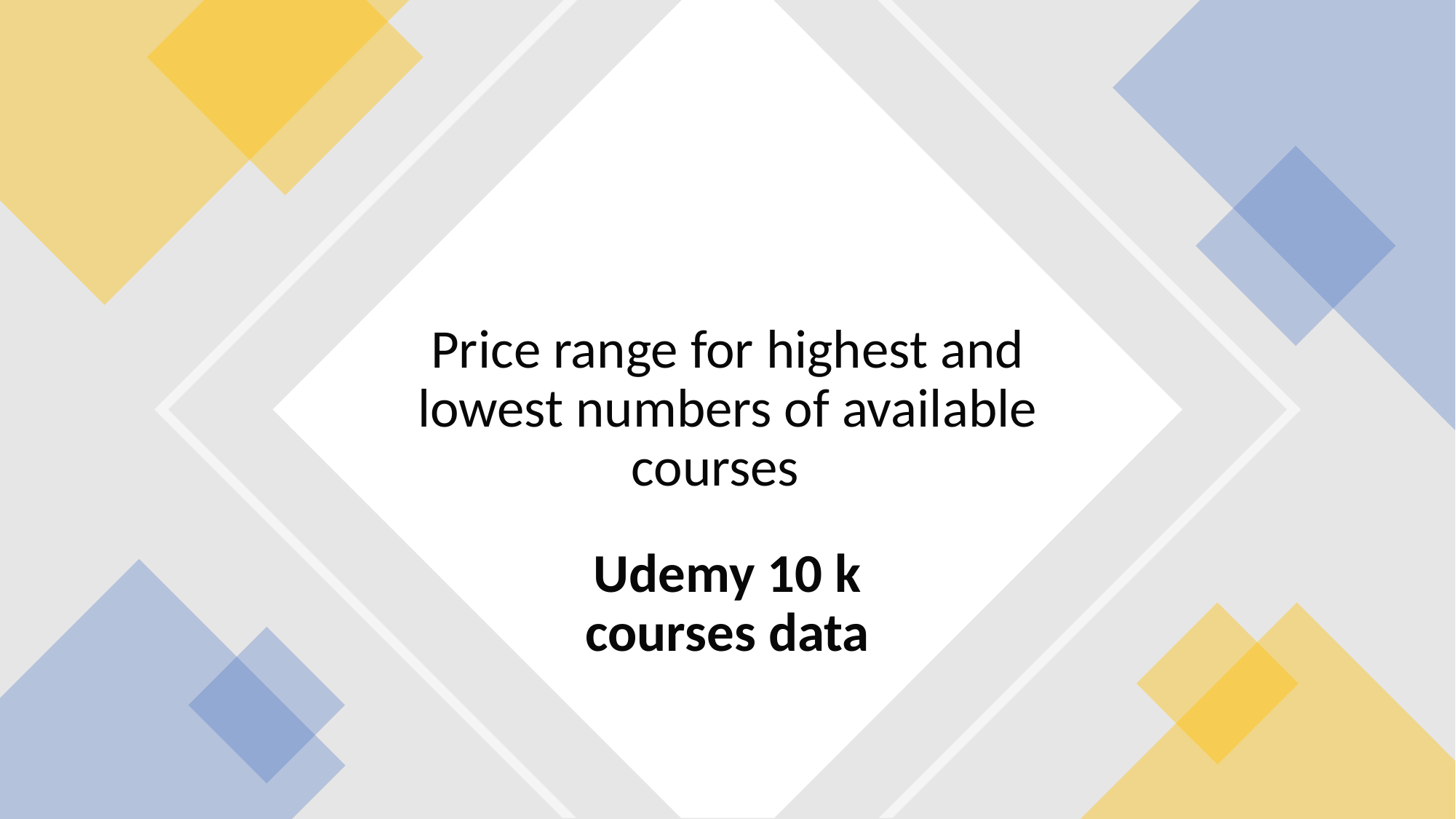

# Price range for highest and lowest numbers of available courses
Udemy 10 k courses data